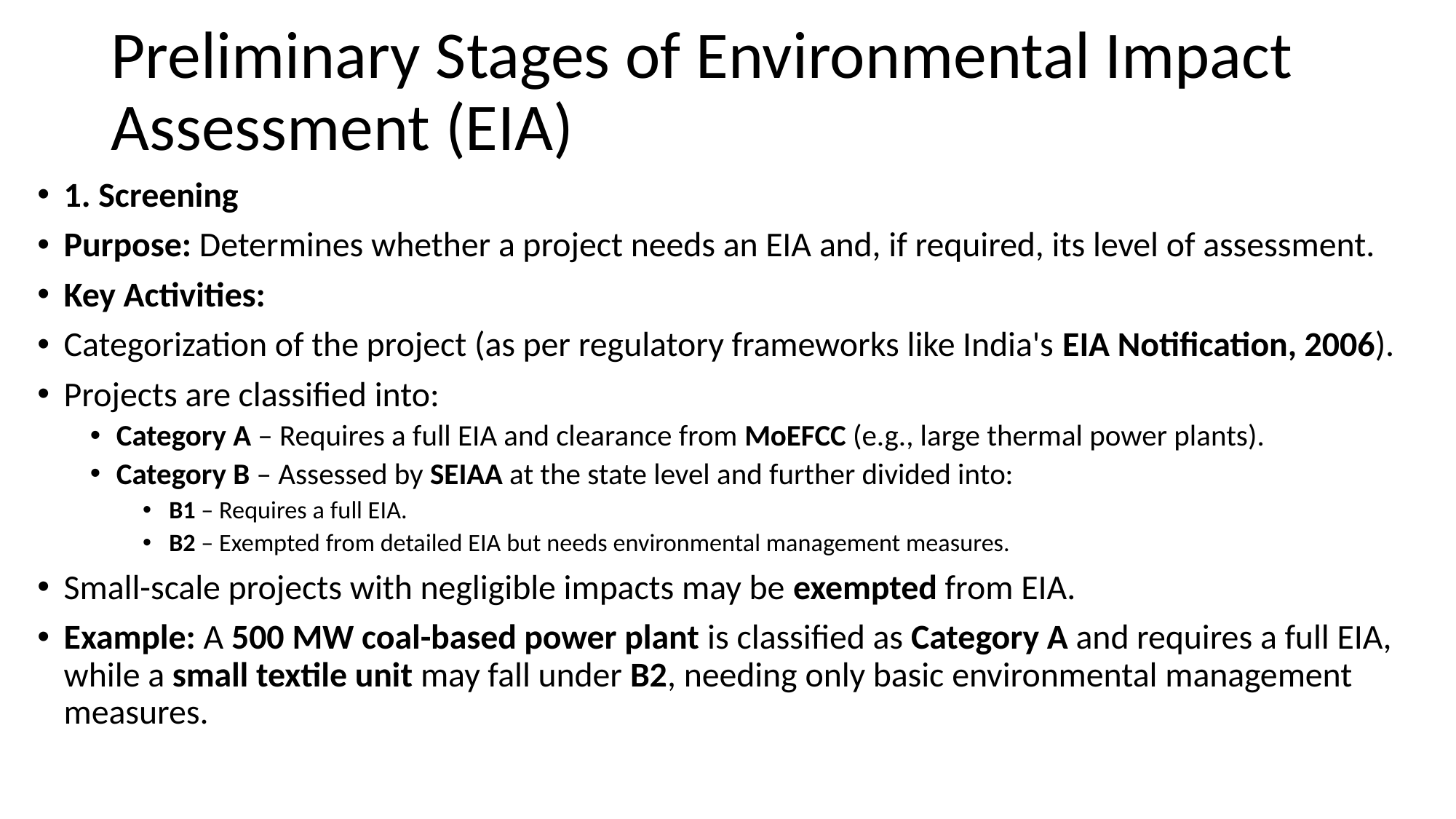

# Preliminary Stages of Environmental Impact Assessment (EIA)
1. Screening
Purpose: Determines whether a project needs an EIA and, if required, its level of assessment.
Key Activities:
Categorization of the project (as per regulatory frameworks like India's EIA Notification, 2006).
Projects are classified into:
Category A – Requires a full EIA and clearance from MoEFCC (e.g., large thermal power plants).
Category B – Assessed by SEIAA at the state level and further divided into:
B1 – Requires a full EIA.
B2 – Exempted from detailed EIA but needs environmental management measures.
Small-scale projects with negligible impacts may be exempted from EIA.
Example: A 500 MW coal-based power plant is classified as Category A and requires a full EIA, while a small textile unit may fall under B2, needing only basic environmental management measures.